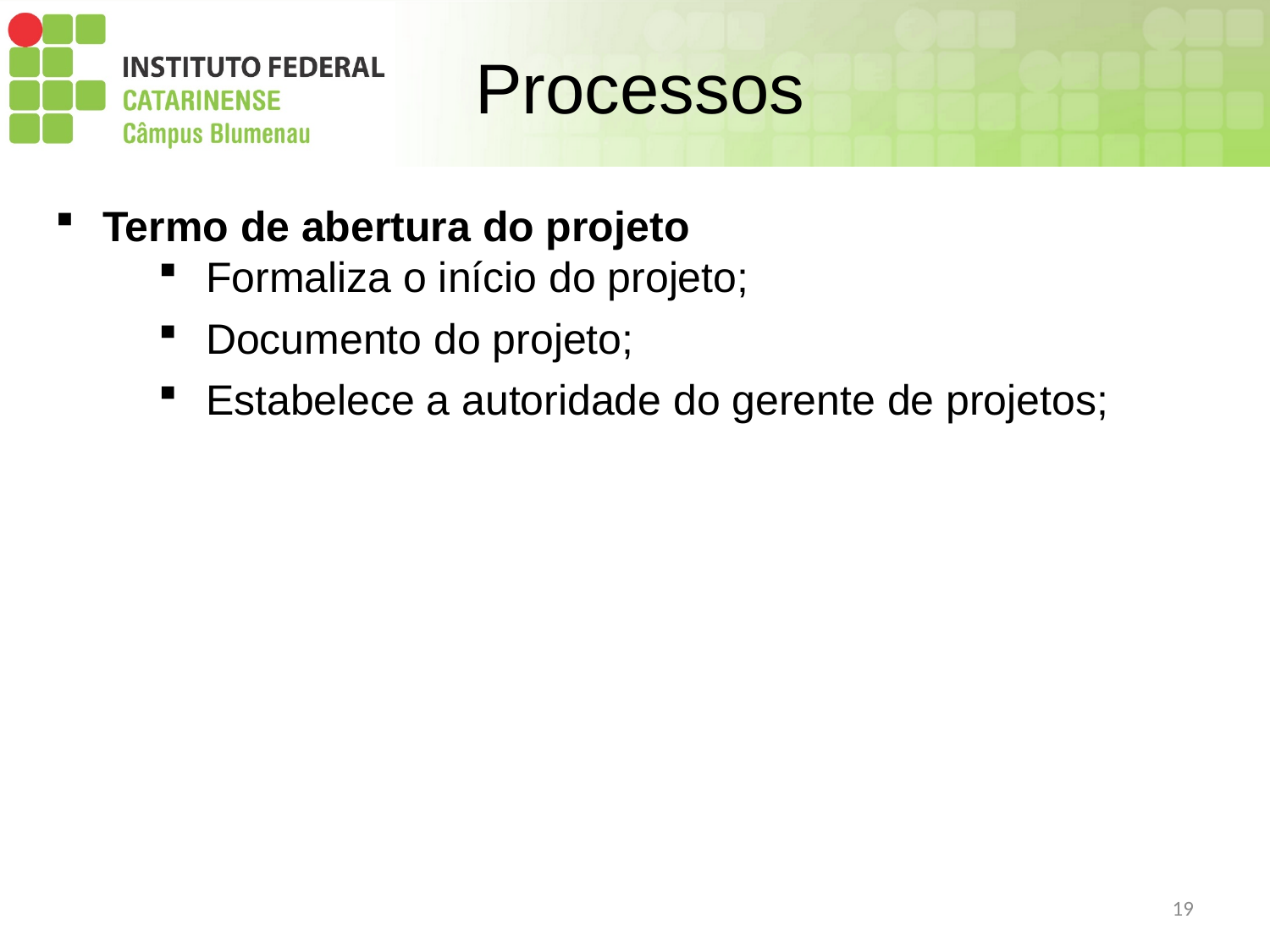

# Processos
Termo de abertura do projeto
Formaliza o início do projeto;
Documento do projeto;
Estabelece a autoridade do gerente de projetos;
19